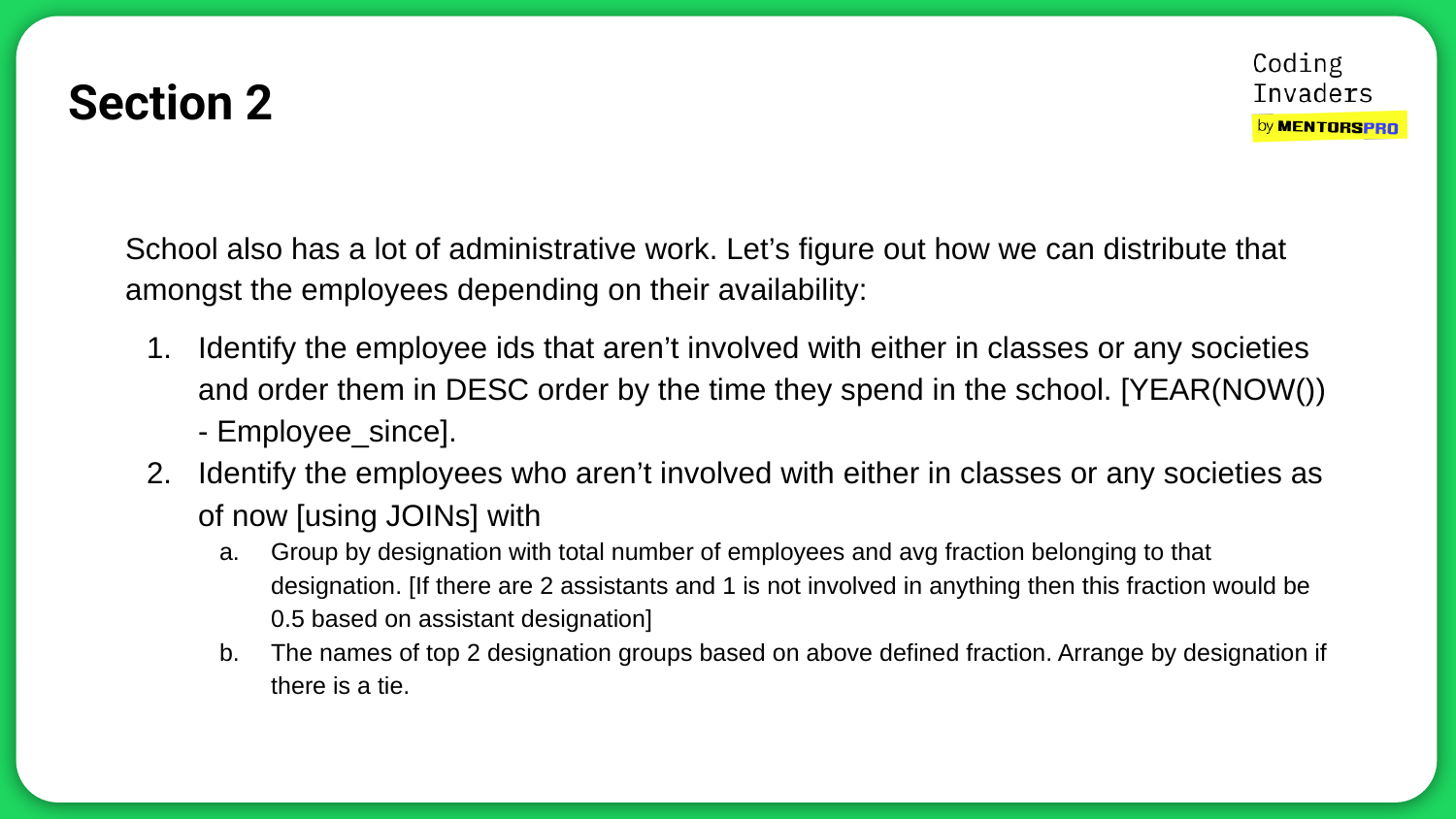

# Section 2
School also has a lot of administrative work. Let’s figure out how we can distribute that amongst the employees depending on their availability:
Identify the employee ids that aren’t involved with either in classes or any societies and order them in DESC order by the time they spend in the school. [YEAR(NOW()) - Employee_since].
Identify the employees who aren’t involved with either in classes or any societies as of now [using JOINs] with
Group by designation with total number of employees and avg fraction belonging to that designation. [If there are 2 assistants and 1 is not involved in anything then this fraction would be 0.5 based on assistant designation]
The names of top 2 designation groups based on above defined fraction. Arrange by designation if there is a tie.